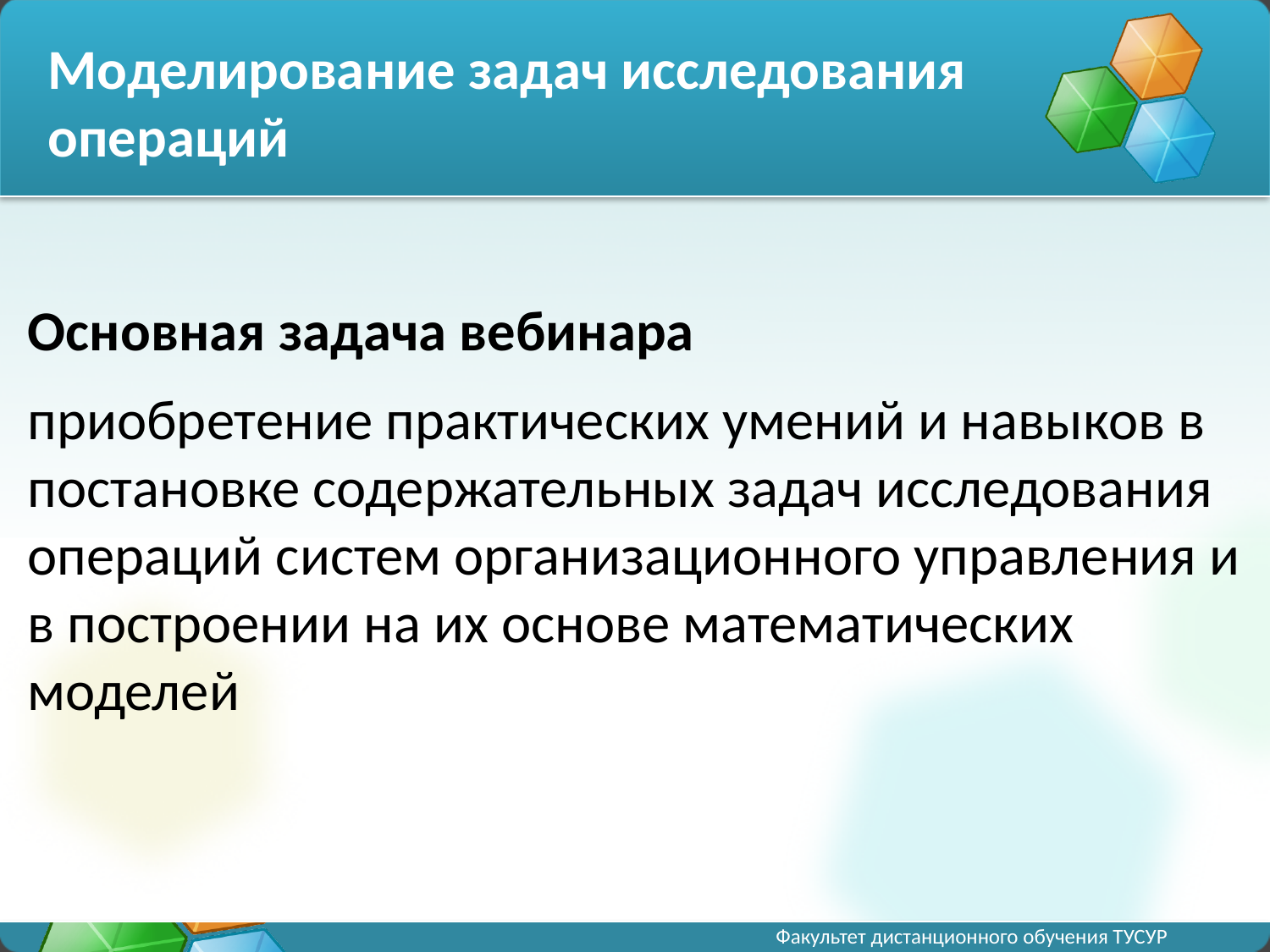

# Моделирование задач исследования операций
Основная задача вебинара
приобретение практических умений и навыков в постановке содержательных задач исследования операций систем организационного управления и в построении на их основе математических моделей